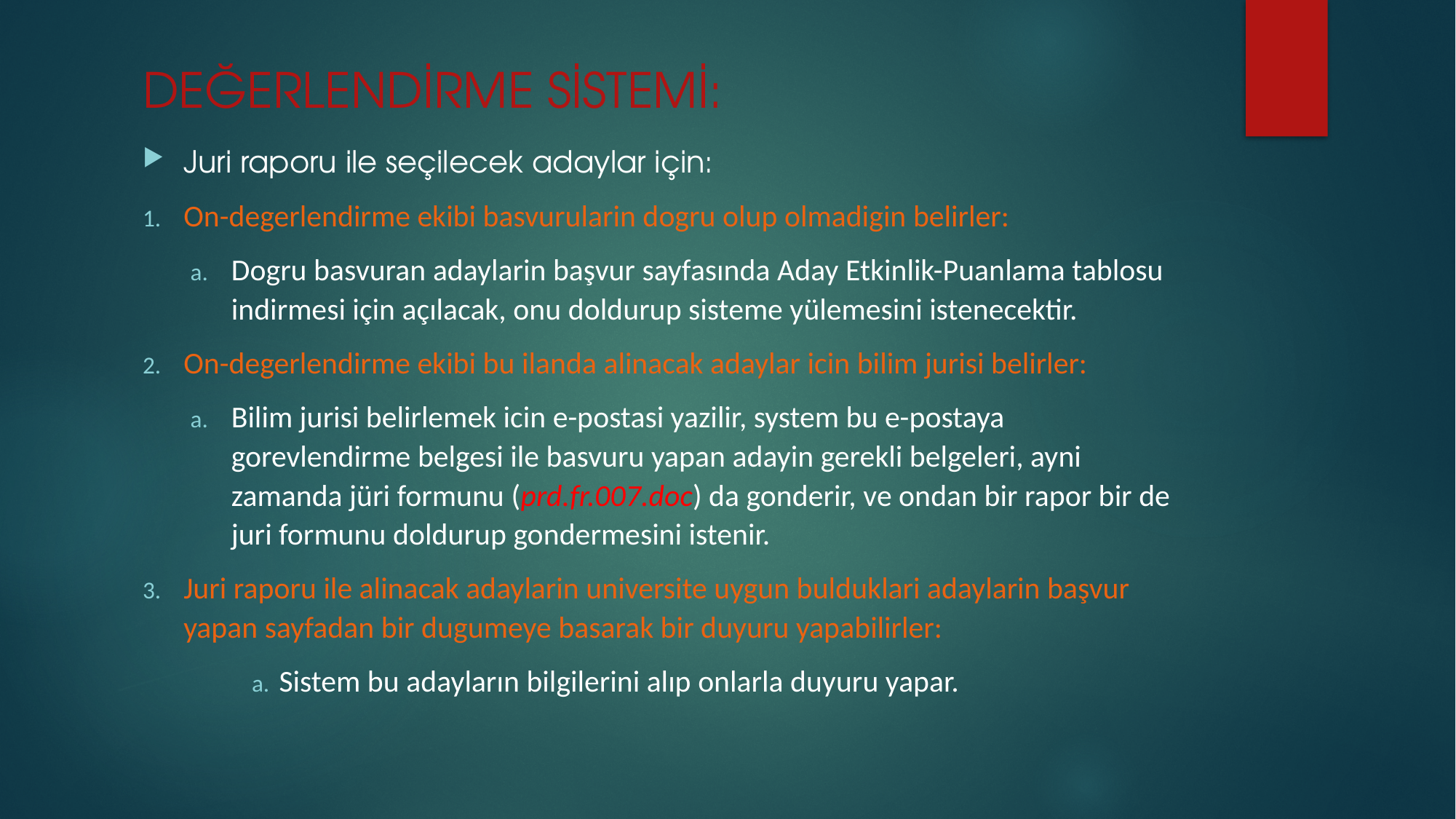

# DEĞERLENDİRME SİSTEMİ:
Juri raporu ile seçilecek adaylar için:
On-degerlendirme ekibi basvurularin dogru olup olmadigin belirler:
Dogru basvuran adaylarin başvur sayfasında Aday Etkinlik-Puanlama tablosu indirmesi için açılacak, onu doldurup sisteme yülemesini istenecektir.
On-degerlendirme ekibi bu ilanda alinacak adaylar icin bilim jurisi belirler:
Bilim jurisi belirlemek icin e-postasi yazilir, system bu e-postaya gorevlendirme belgesi ile basvuru yapan adayin gerekli belgeleri, ayni zamanda jüri formunu (prd.fr.007.doc) da gonderir, ve ondan bir rapor bir de juri formunu doldurup gondermesini istenir.
Juri raporu ile alinacak adaylarin universite uygun bulduklari adaylarin başvur yapan sayfadan bir dugumeye basarak bir duyuru yapabilirler:
Sistem bu adayların bilgilerini alıp onlarla duyuru yapar.